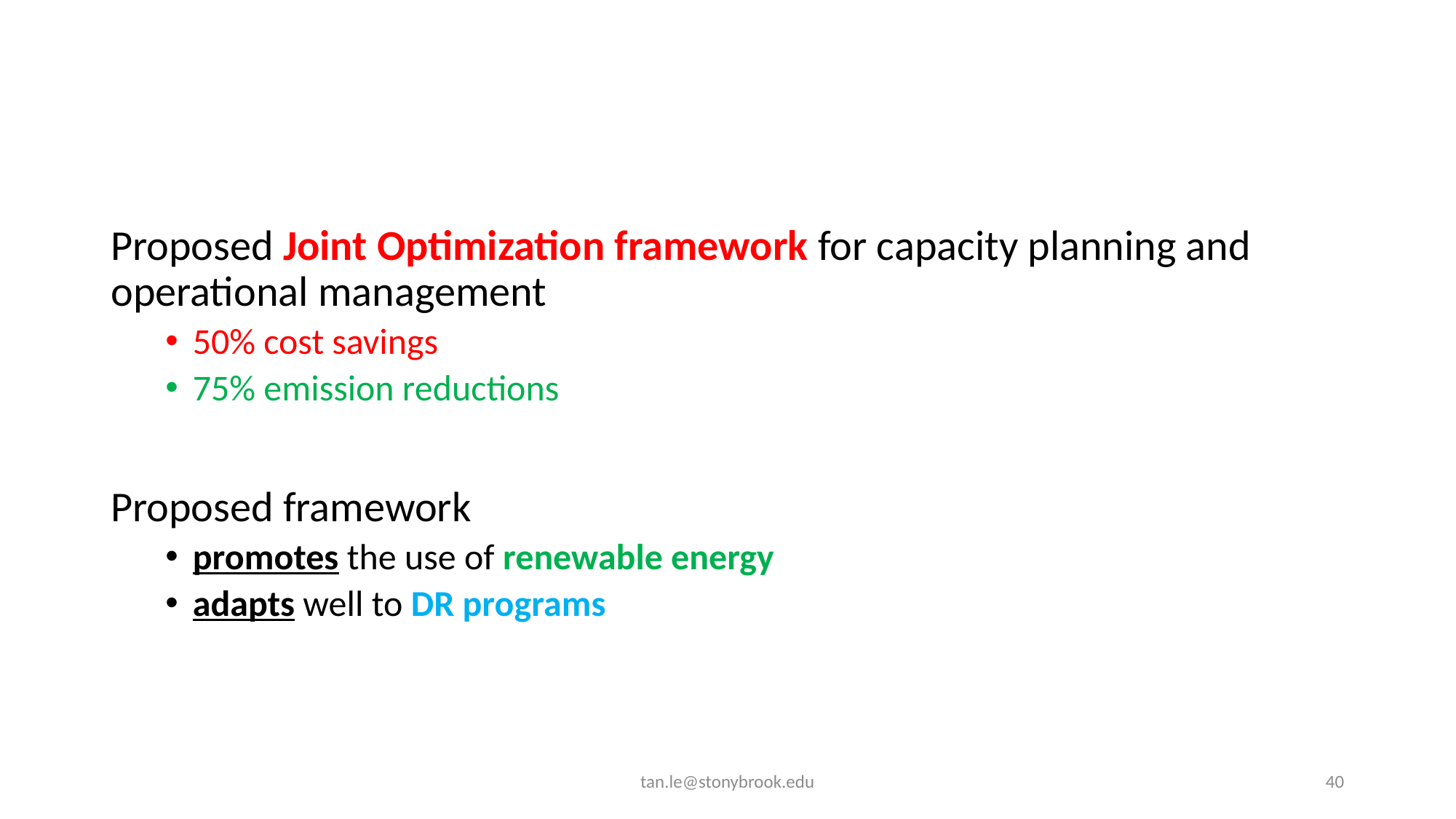

#
Proposed Joint Optimization framework for capacity planning and operational management
50% cost savings
75% emission reductions

Proposed framework
promotes the use of renewable energy
adapts well to DR programs

tan.le@stonybrook.edu
40